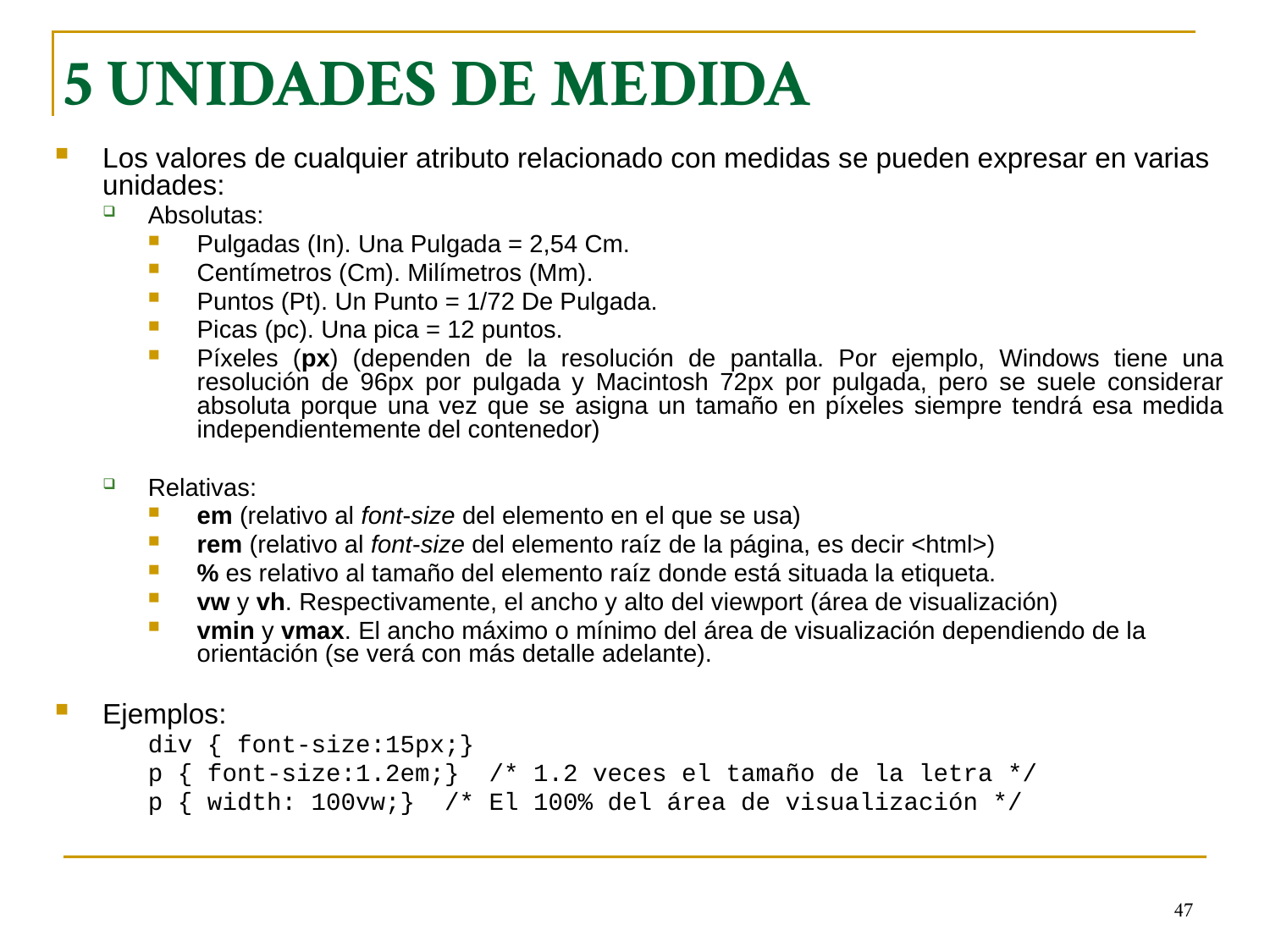

5 UNIDADES DE MEDIDA
Los valores de cualquier atributo relacionado con medidas se pueden expresar en varias unidades:
Absolutas:
Pulgadas (In). Una Pulgada = 2,54 Cm.
Centímetros (Cm). Milímetros (Mm).
Puntos (Pt). Un Punto = 1/72 De Pulgada.
Picas (pc). Una pica = 12 puntos.
Píxeles (px) (dependen de la resolución de pantalla. Por ejemplo, Windows tiene una resolución de 96px por pulgada y Macintosh 72px por pulgada, pero se suele considerar absoluta porque una vez que se asigna un tamaño en píxeles siempre tendrá esa medida independientemente del contenedor)

Relativas:
em (relativo al font-size del elemento en el que se usa)
rem (relativo al font-size del elemento raíz de la página, es decir <html>)
% es relativo al tamaño del elemento raíz donde está situada la etiqueta.
vw y vh. Respectivamente, el ancho y alto del viewport (área de visualización)
vmin y vmax. El ancho máximo o mínimo del área de visualización dependiendo de la orientación (se verá con más detalle adelante).

Ejemplos:
div { font-size:15px;}
p { font-size:1.2em;}  /* 1.2 veces el tamaño de la letra */
p { width: 100vw;}  /* El 100% del área de visualización */

# 47